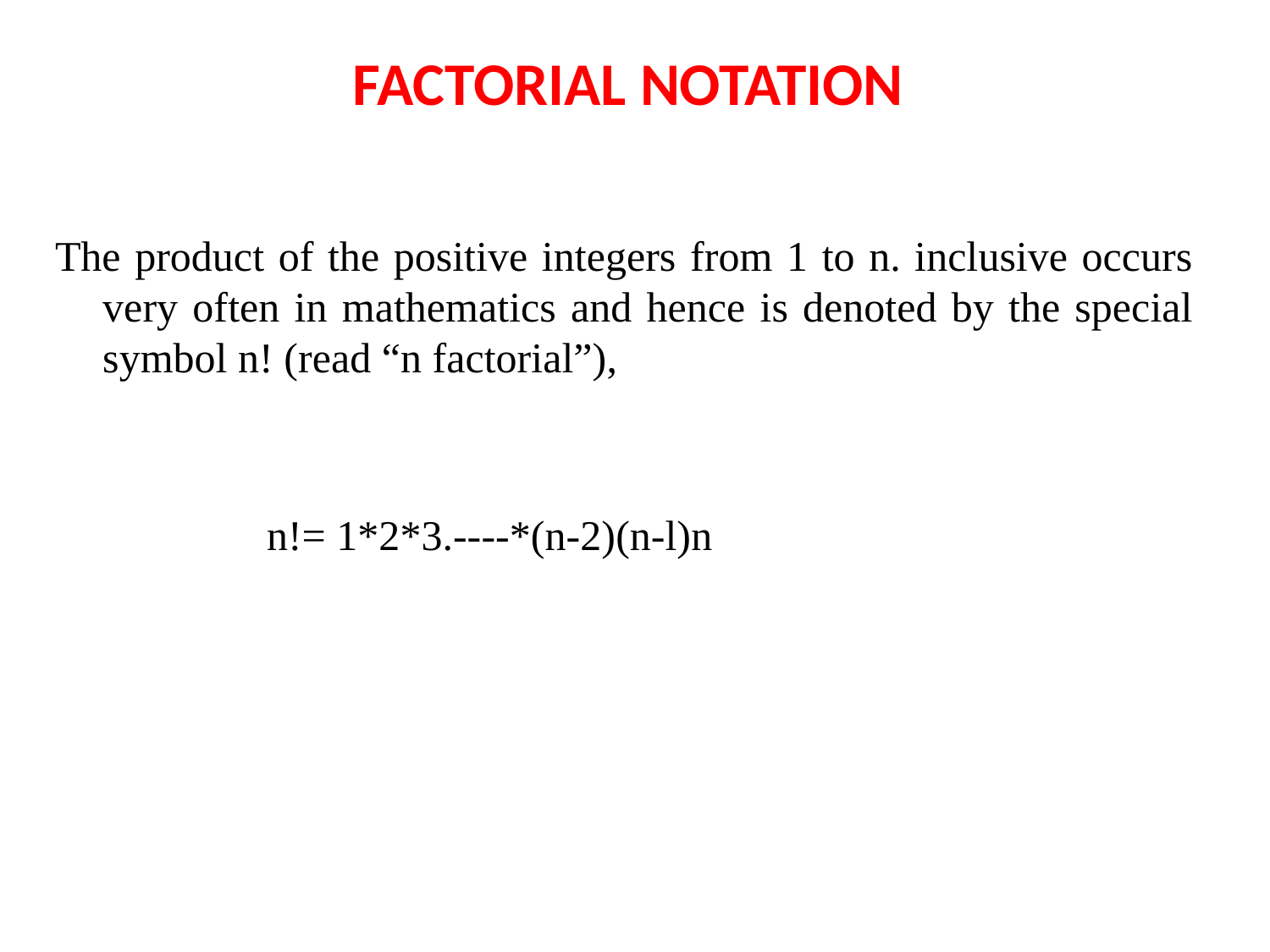

# FACTORIAL NOTATION
The product of the positive integers from 1 to n. inclusive occurs very often in mathematics and hence is denoted by the special symbol n! (read “n factorial”),

                    n!= 1*2*3.----*(n-2)(n-l)n